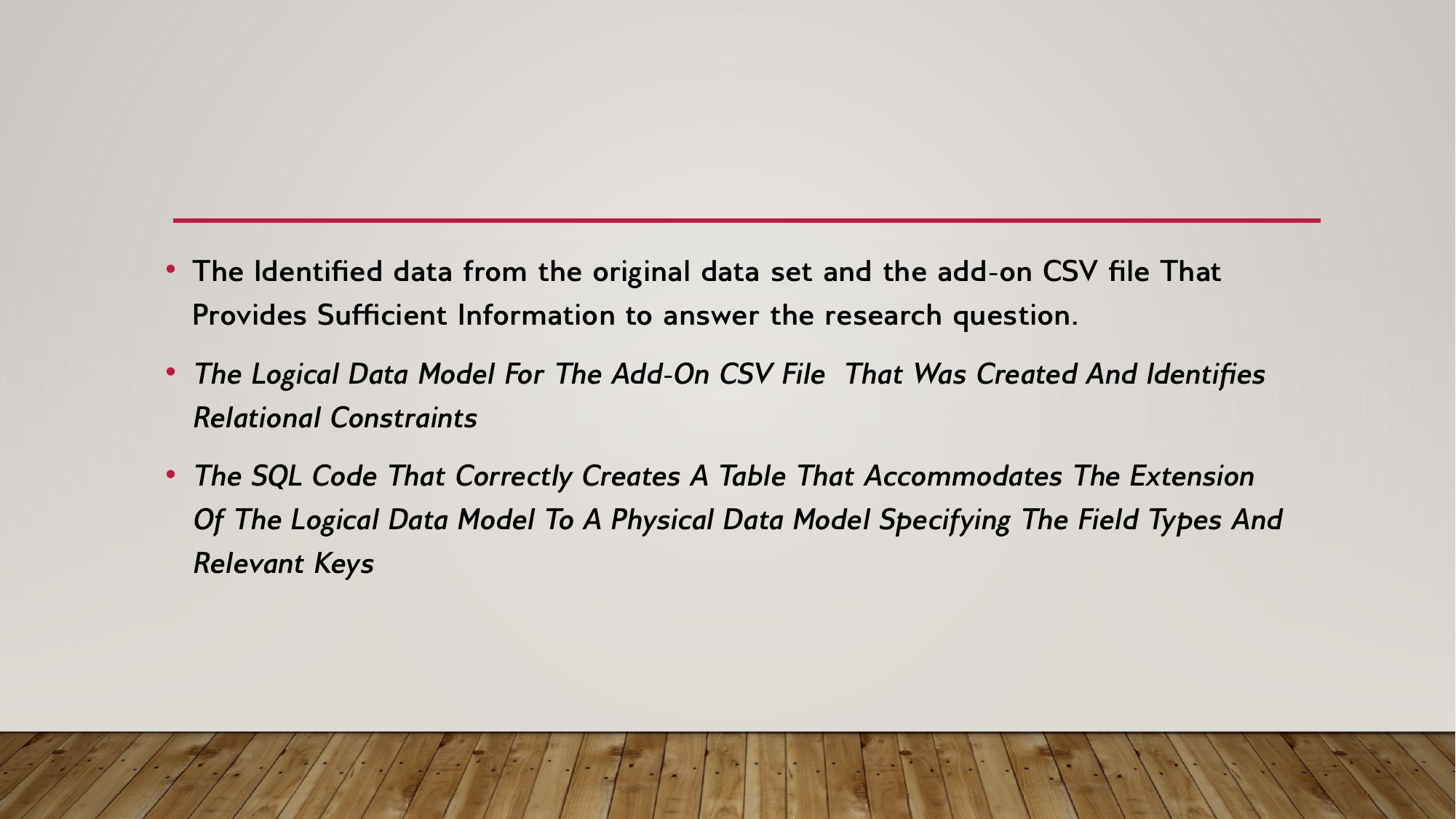

#
The Identified data from the original data set and the add-on CSV file That Provides Sufficient Information to answer the research question.
The Logical Data Model For The Add-On CSV File  That Was Created And Identifies Relational Constraints
The SQL Code That Correctly Creates A Table That Accommodates The Extension Of The Logical Data Model To A Physical Data Model Specifying The Field Types And Relevant Keys